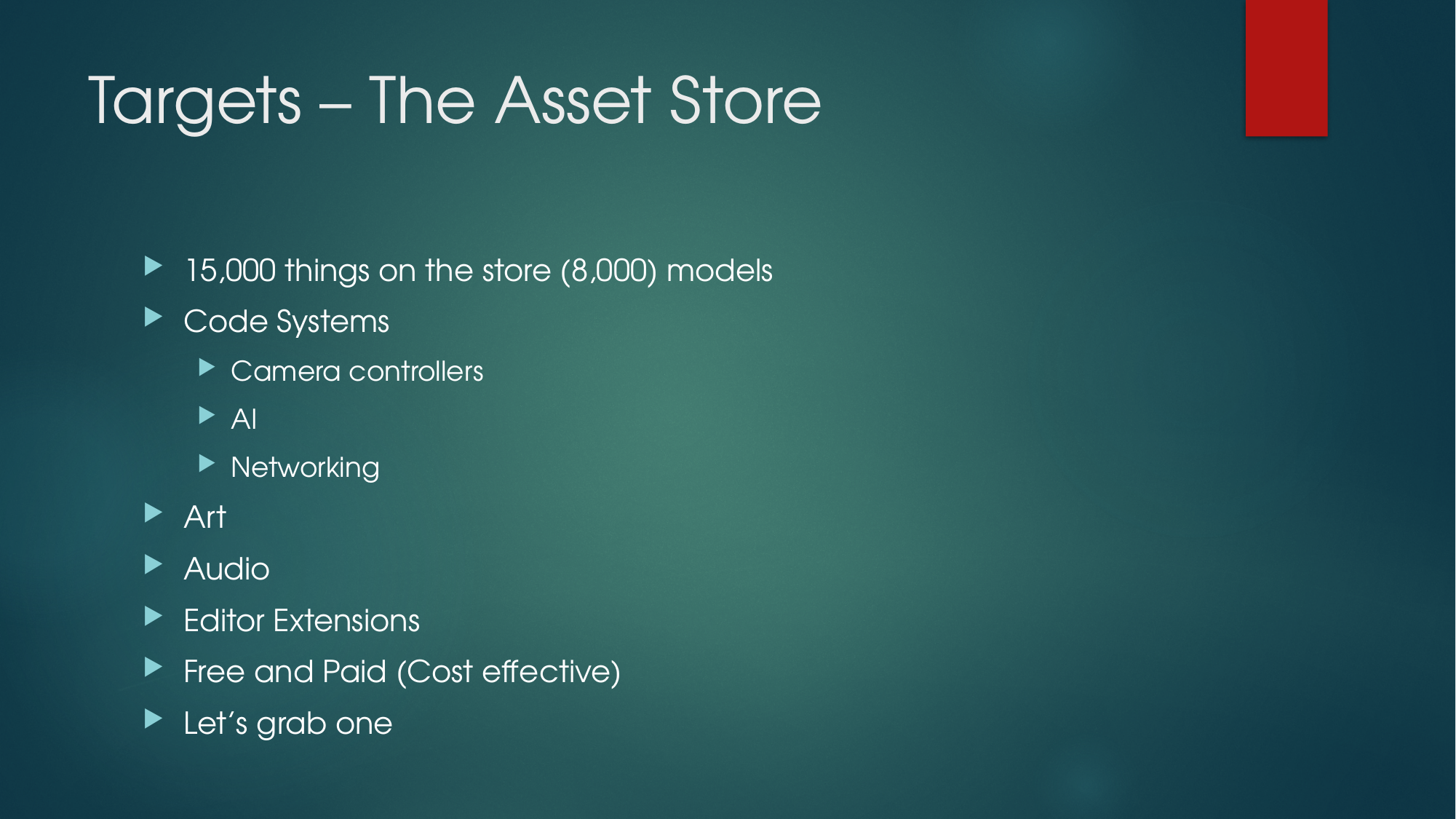

# Targets – The Asset Store
15,000 things on the store (8,000) models
Code Systems
Camera controllers
AI
Networking
Art
Audio
Editor Extensions
Free and Paid (Cost effective)
Let’s grab one